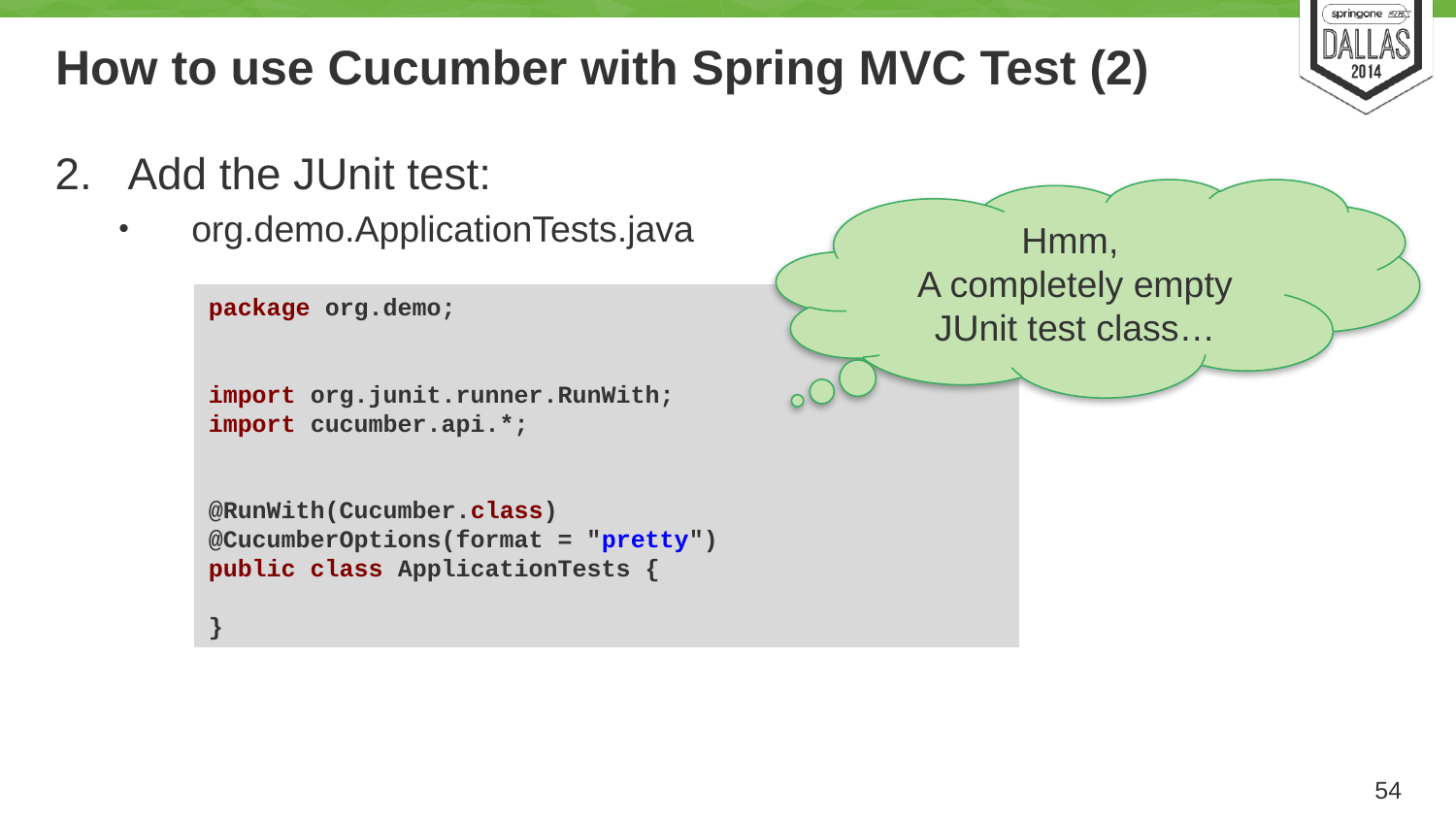

# How to use Cucumber with Spring MVC Test (2)
Add the JUnit test:
org.demo.ApplicationTests.java

Hmm,
A completely empty JUnit test class…
package org.demo;

import org.junit.runner.RunWith;
import cucumber.api.*;

@RunWith(Cucumber.class)
@CucumberOptions(format = "pretty")
public class ApplicationTests {

}
54